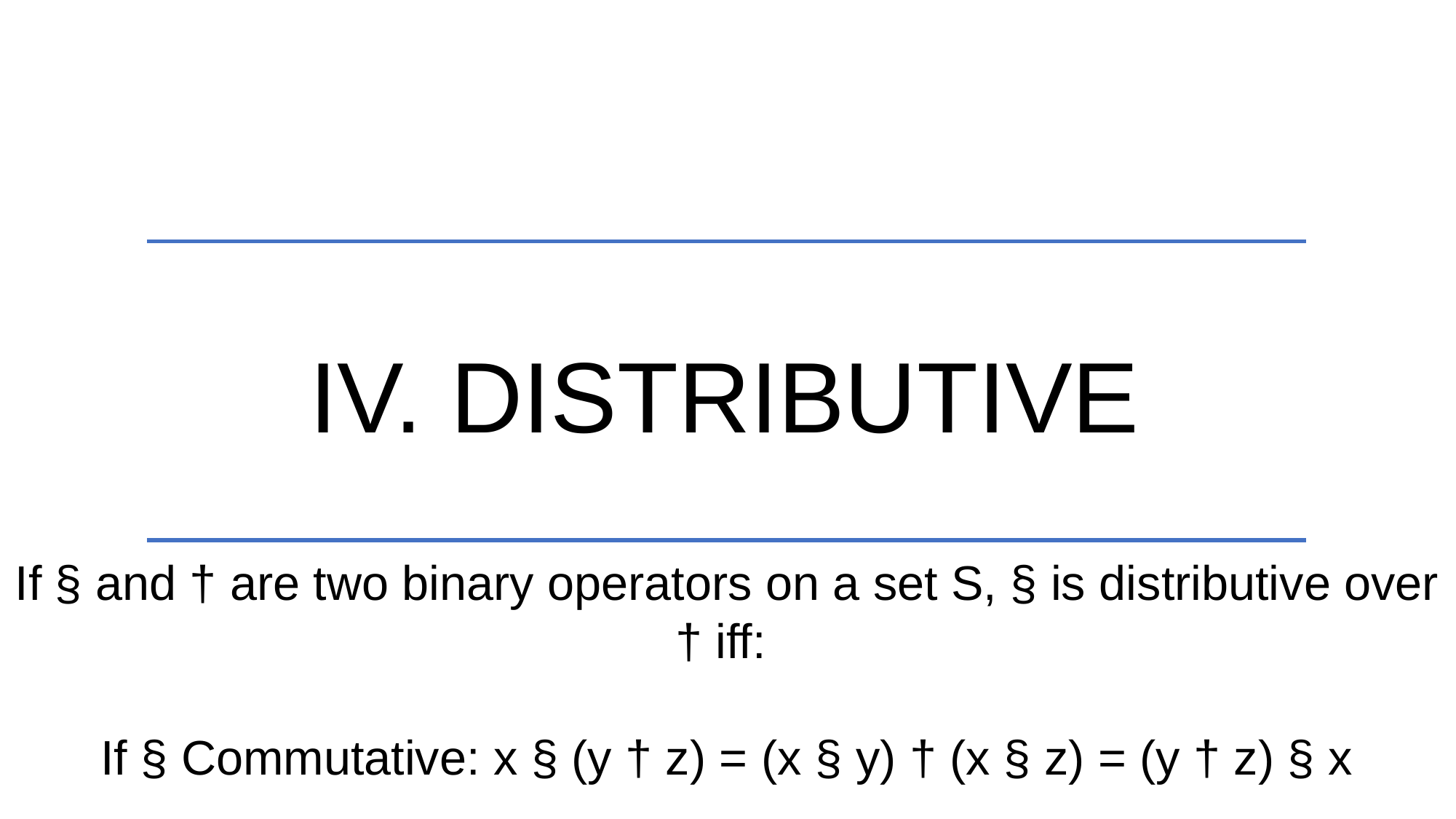

IV. Distributive
If § and † are two binary operators on a set S, § is distributive over † iff:

If § Commutative: x § (y † z) = (x § y) † (x § z) = (y † z) § x